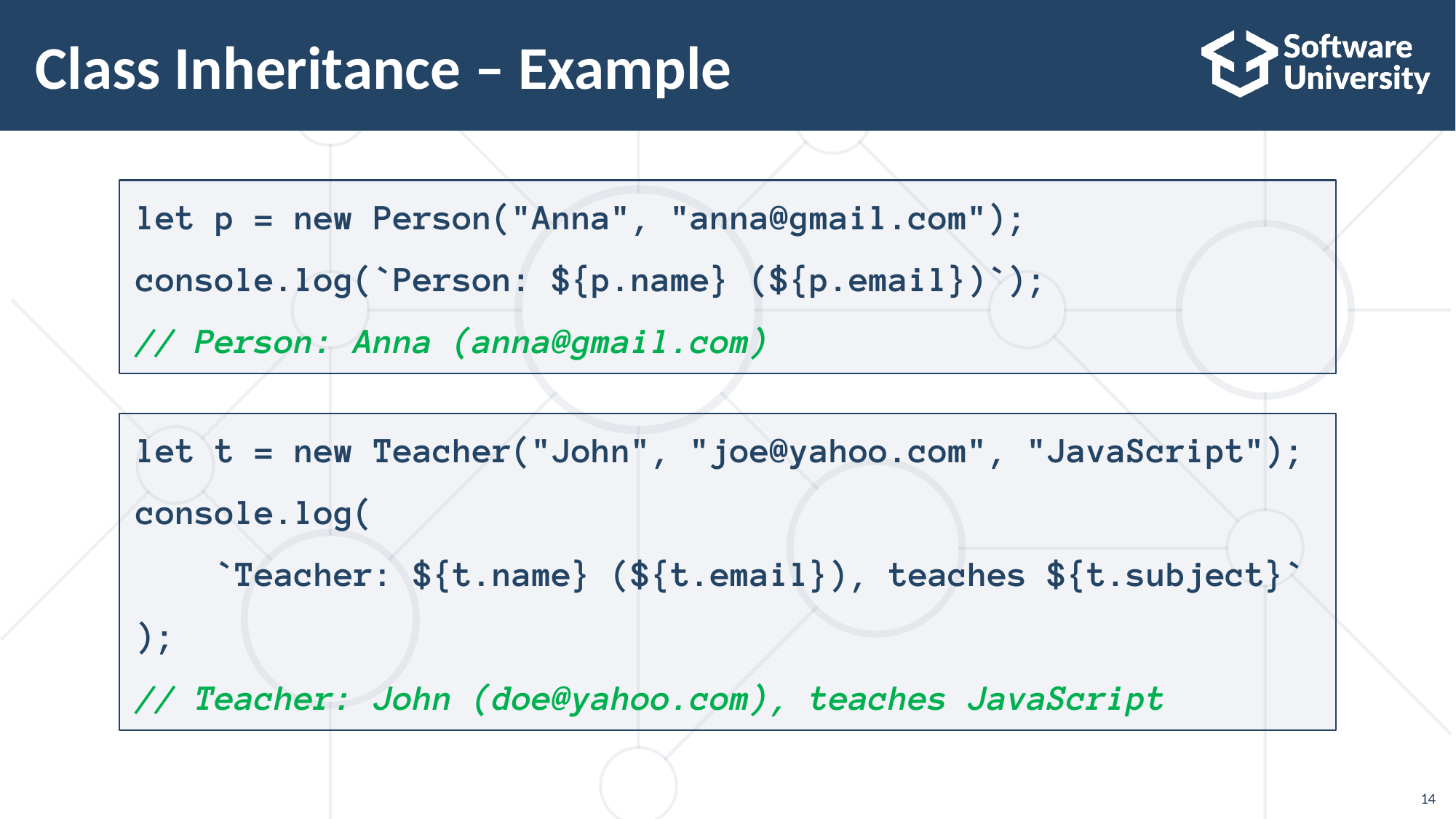

# Class Inheritance – Example
let p = new Person("Anna", "anna@gmail.com");
console.log(`Person: ${p.name} (${p.email})`);
// Person: Anna (anna@gmail.com)
let t = new Teacher("John", "joe@yahoo.com", "JavaScript");
console.log(
    `Teacher: ${t.name} (${t.email}), teaches ${t.subject}`
);
// Teacher: John (doe@yahoo.com), teaches JavaScript
14